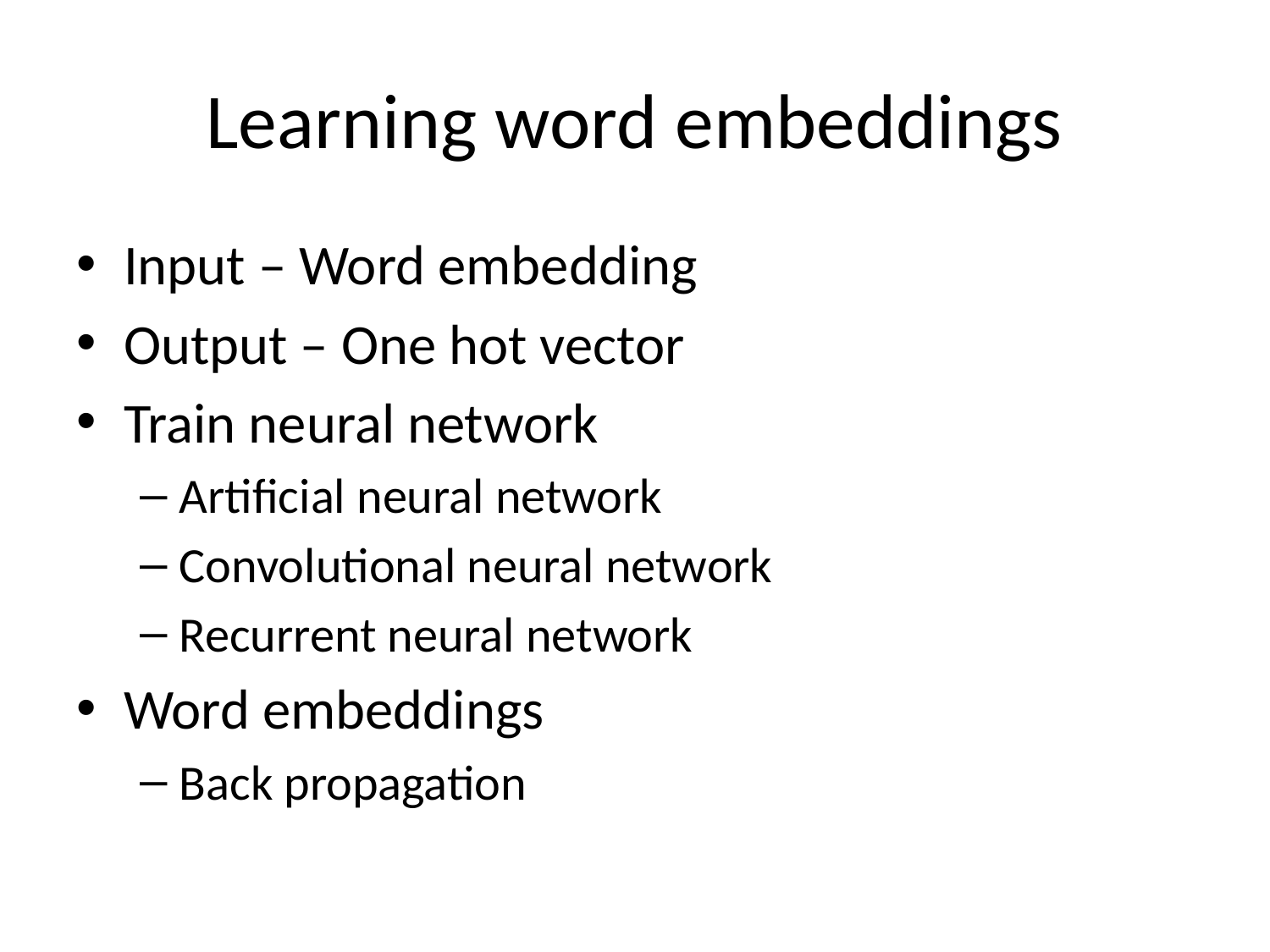

# Learning word embeddings
Input – Word embedding
Output – One hot vector
Train neural network
Artificial neural network
Convolutional neural network
Recurrent neural network
Word embeddings
Back propagation